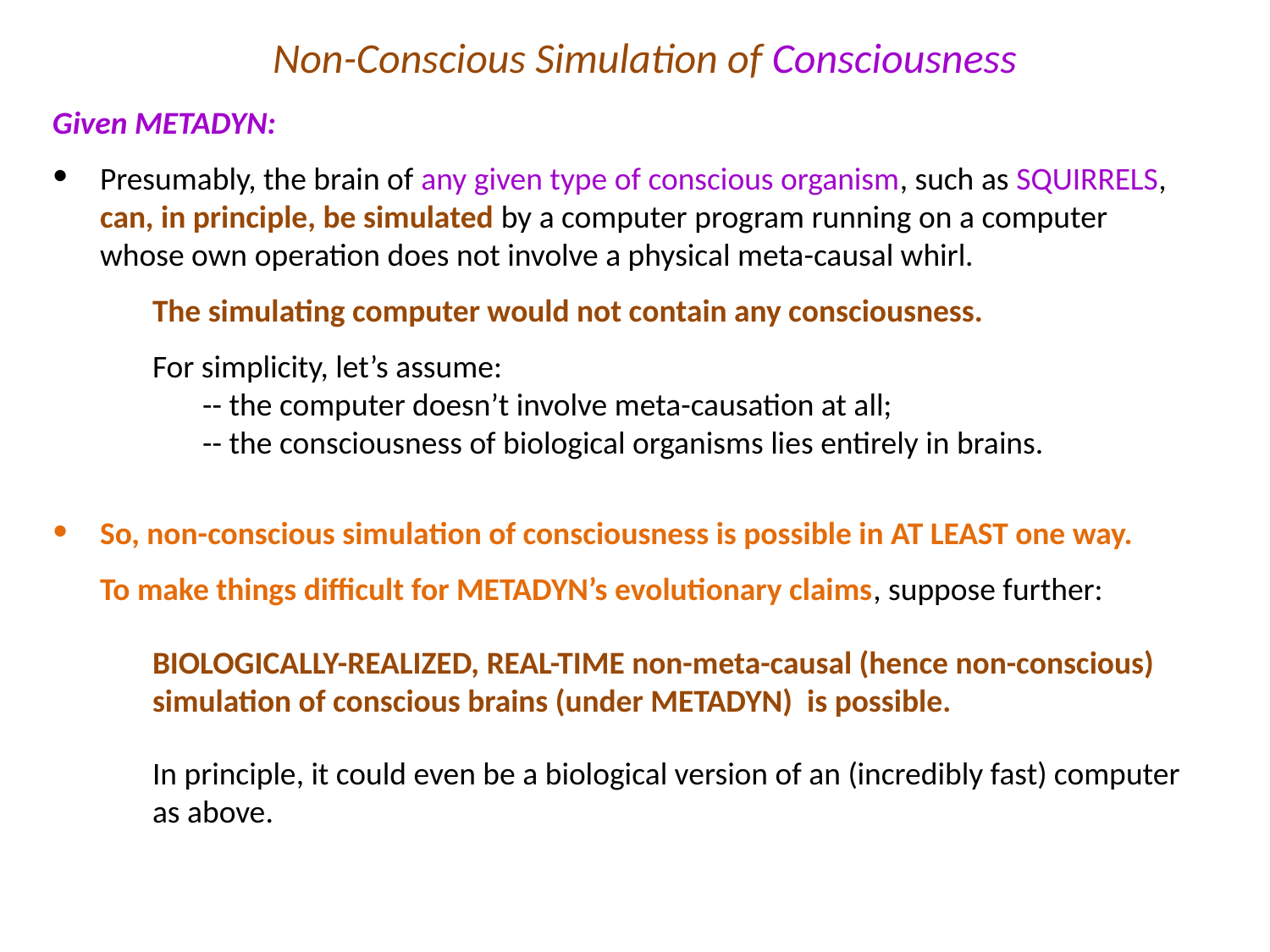

# Non-Conscious Simulation of Consciousness
Given METADYN:
Presumably, the brain of any given type of conscious organism, such as SQUIRRELS,
can, in principle, be simulated by a computer program running on a computer
whose own operation does not involve a physical meta-causal whirl.
The simulating computer would not contain any consciousness.
For simplicity, let’s assume:
-- the computer doesn’t involve meta-causation at all;
-- the consciousness of biological organisms lies entirely in brains.
So, non-conscious simulation of consciousness is possible in AT LEAST one way.
To make things difficult for METADYN’s evolutionary claims, suppose further:
BIOLOGICALLY-REALIZED, REAL-TIME non-meta-causal (hence non-conscious) simulation of conscious brains (under METADYN)  is possible.
In principle, it could even be a biological version of an (incredibly fast) computer as above.